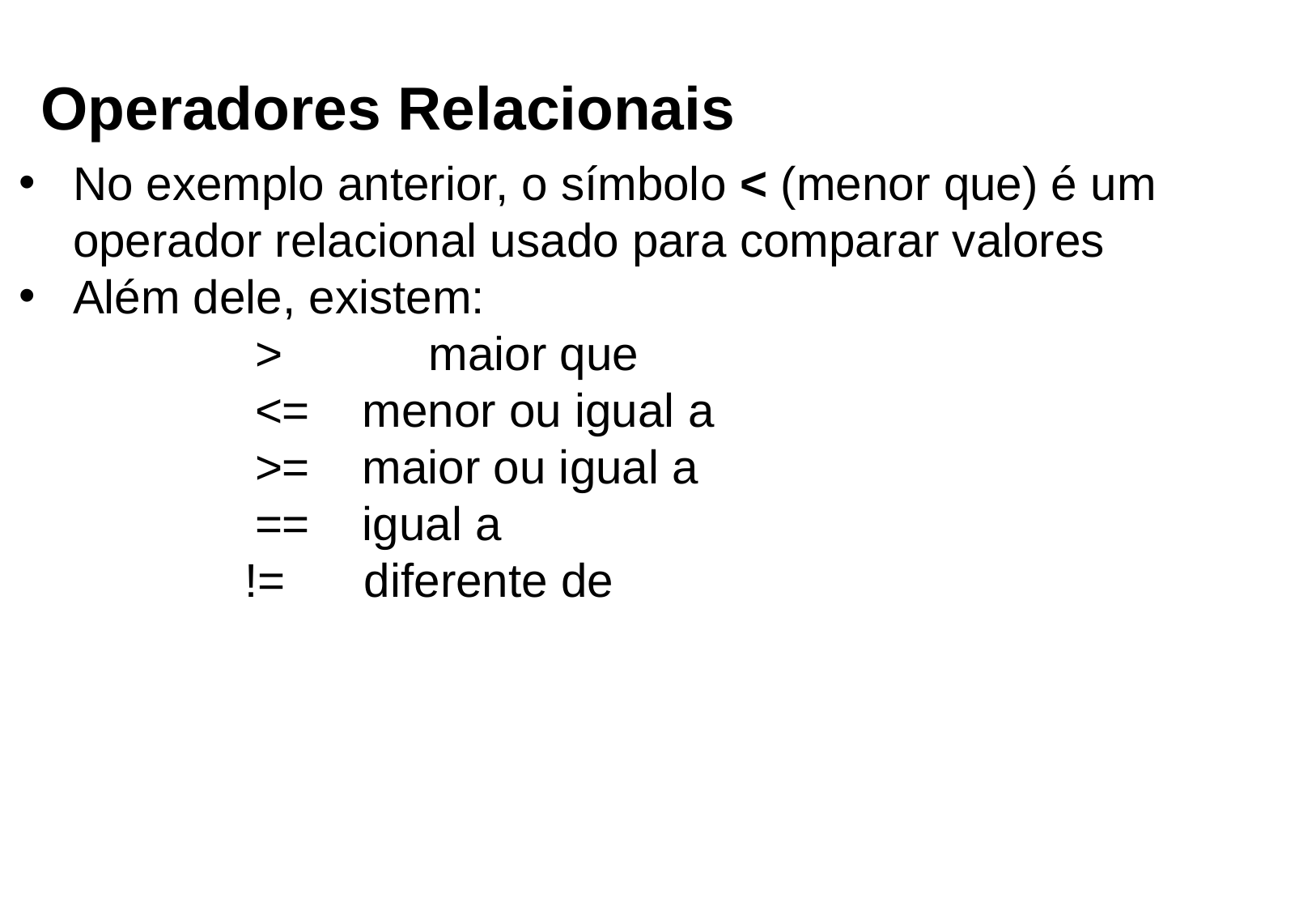

Operadores Relacionais
No exemplo anterior, o símbolo < (menor que) é um operador relacional usado para comparar valores
Além dele, existem:
> 	    maior que
<=    menor ou igual a
>=    maior ou igual a
==    igual a
!=      diferente de